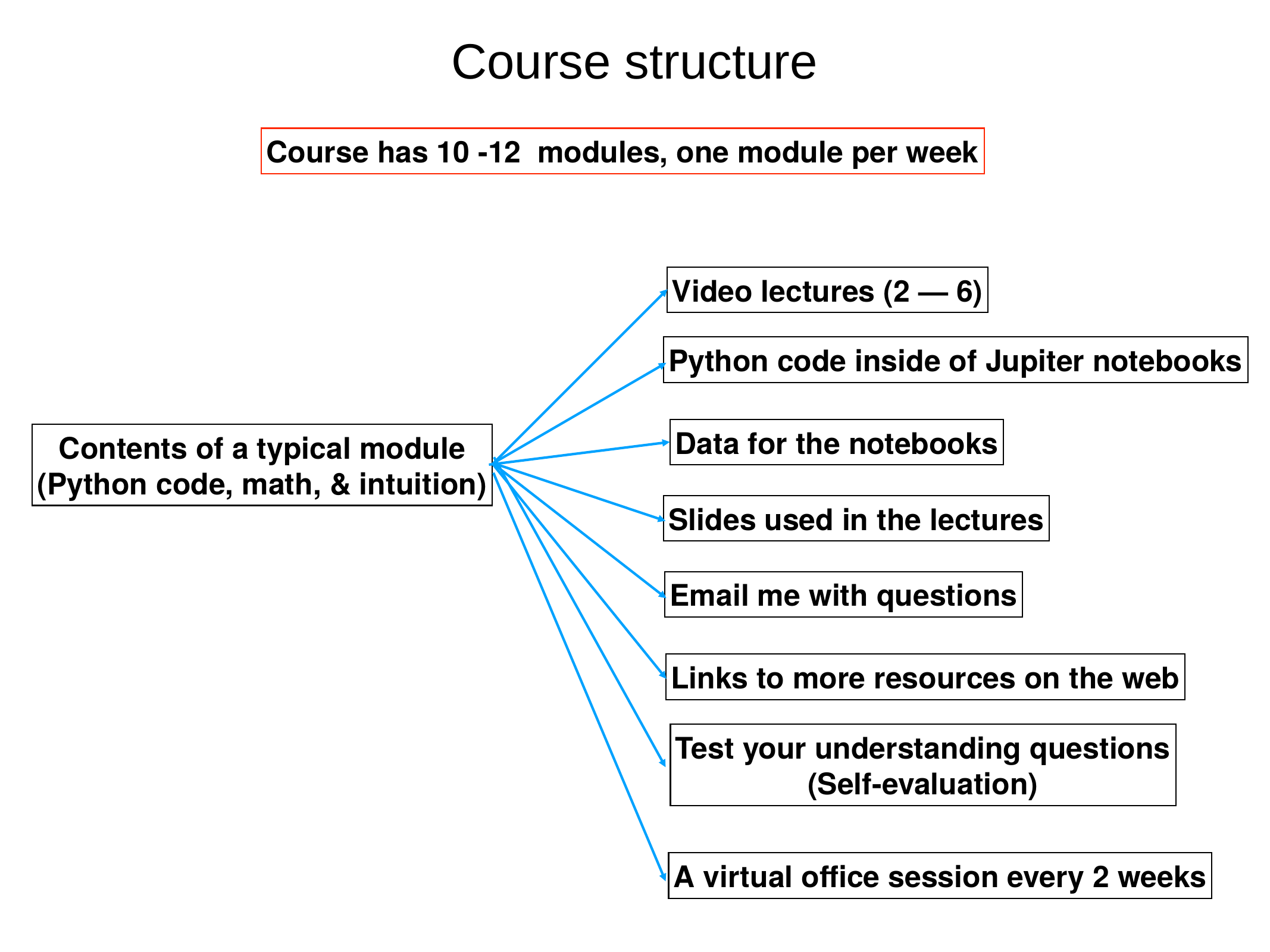

# Course structure
Course has 10 -12  modules, one module per week
Video lectures (2 — 6)

Python code inside of Jupiter notebooks

Data for the notebooks
Contents of a typical module
(Python code, math, & intuition)

Slides used in the lectures
Email me with questions
Links to more resources on the web
Test your understanding questions
(Self-evaluation)
A virtual office session every 2 weeks